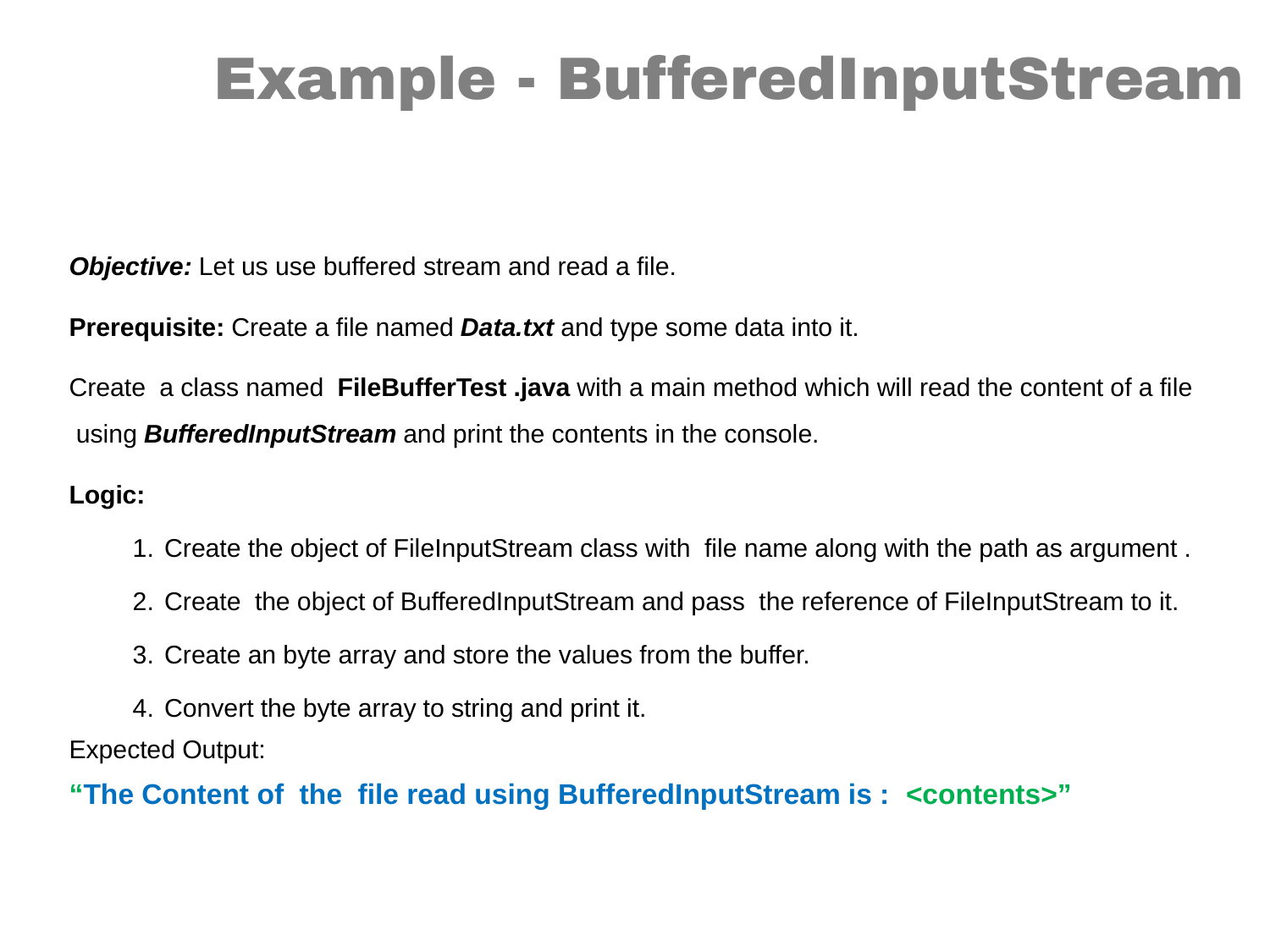

# Example - BufferedInputStream
Objective: Let us use buffered stream and read a file.
Prerequisite: Create a file named Data.txt and type some data into it.
Create  a class named  FileBufferTest .java with a main method which will read the content of a file  using BufferedInputStream and print the contents in the console.
Logic:
Create the object of FileInputStream class with  file name along with the path as argument .
Create  the object of BufferedInputStream and pass  the reference of FileInputStream to it.
Create an byte array and store the values from the buffer.
Convert the byte array to string and print it.
Expected Output:
“The Content of  the  file read using BufferedInputStream is :  <contents>”